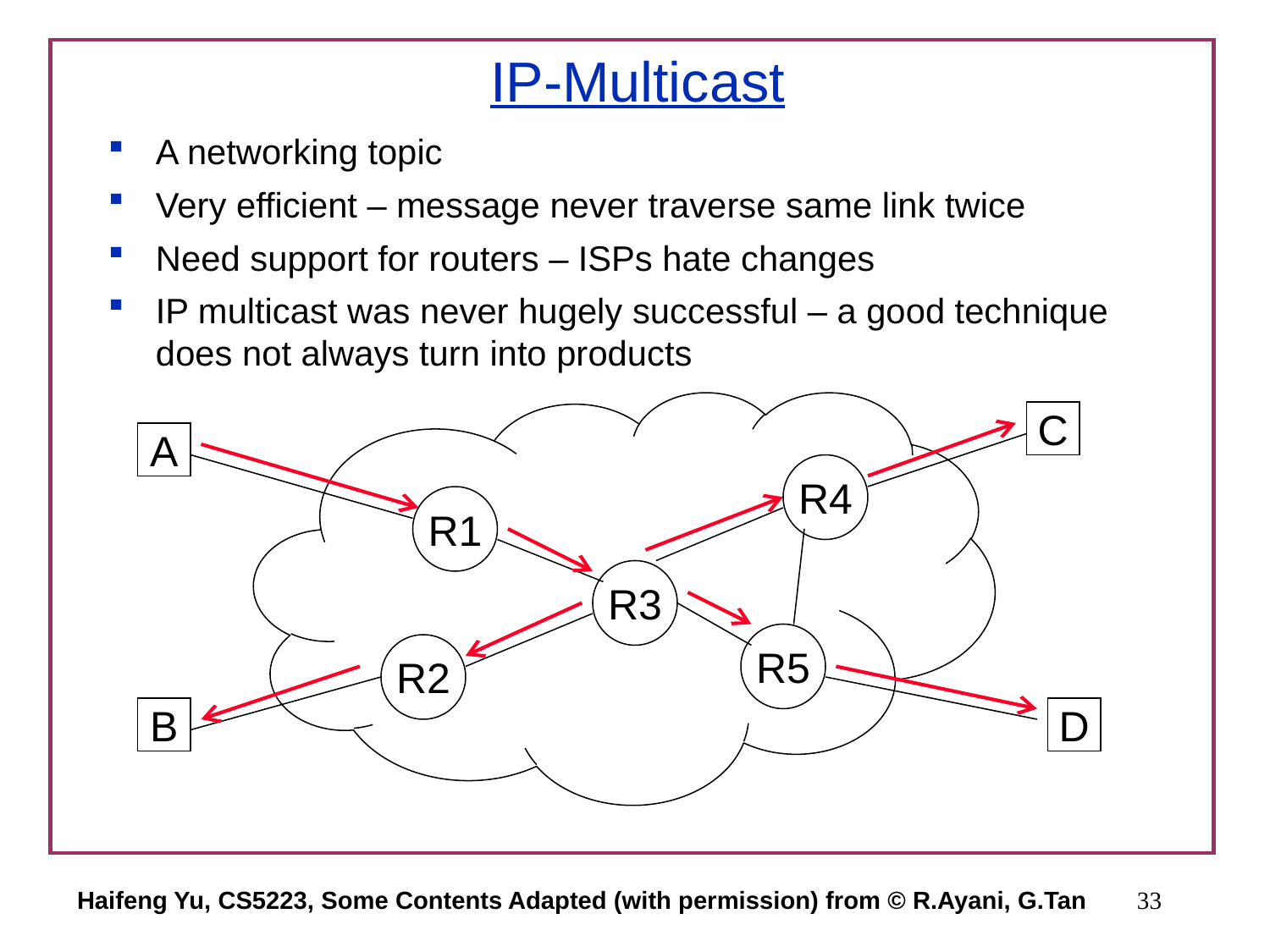

# IP-Multicast

A networking topic
Very efficient – message never traverse same link twice
Need support for routers – ISPs hate changes
IP multicast was never hugely successful – a good technique does not always turn into products

C
A

R4
R1

R3

R5
R2

B
D
Haifeng Yu, CS5223, Some Contents Adapted (with permission) from © R.Ayani, G.Tan
33